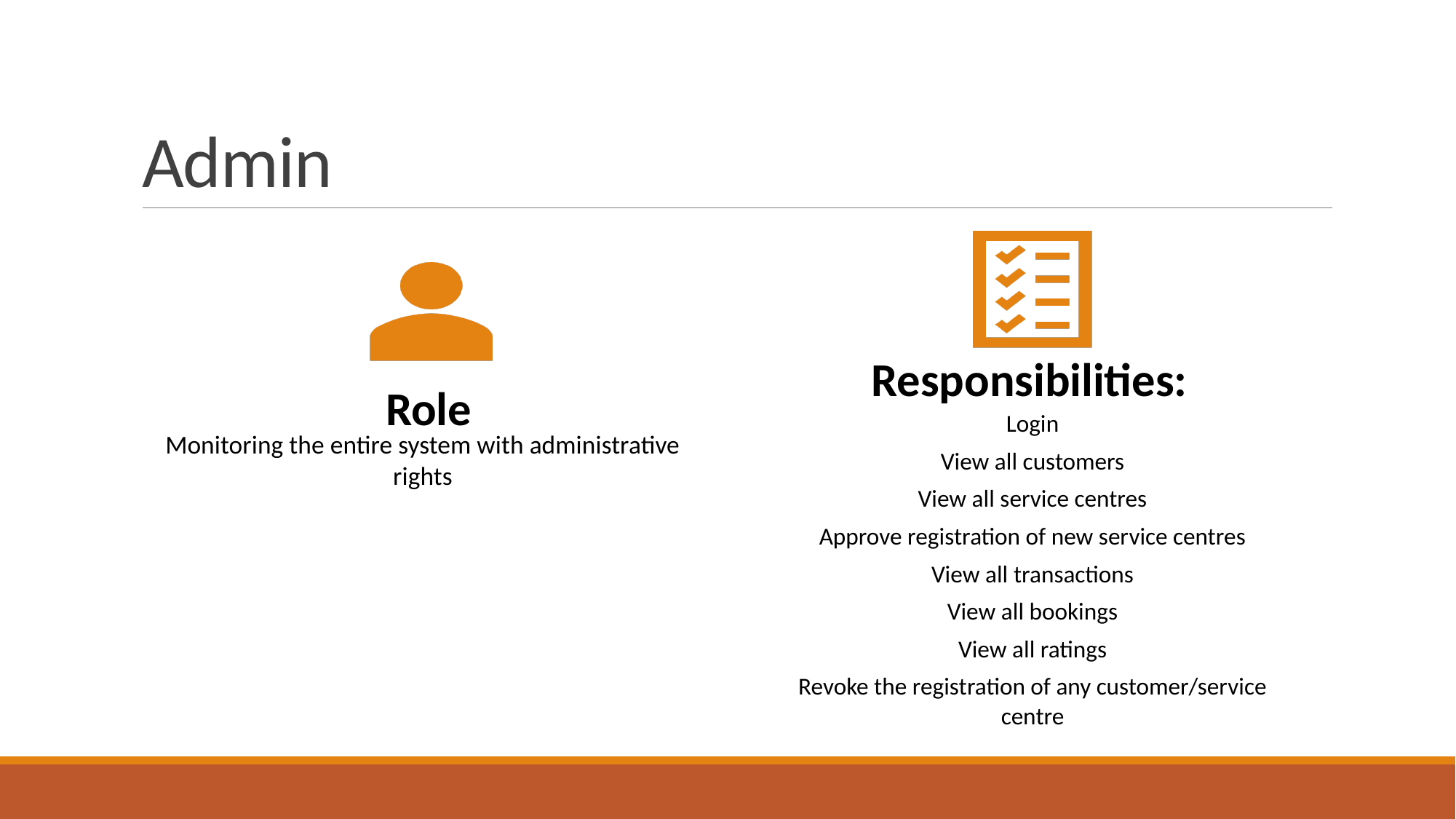

# Admin
Role
Monitoring the entire system with administrative rights
Responsibilities:
Login
View all customers
View all service centres
Approve registration of new service centres
View all transactions
View all bookings
View all ratings
Revoke the registration of any customer/service centre